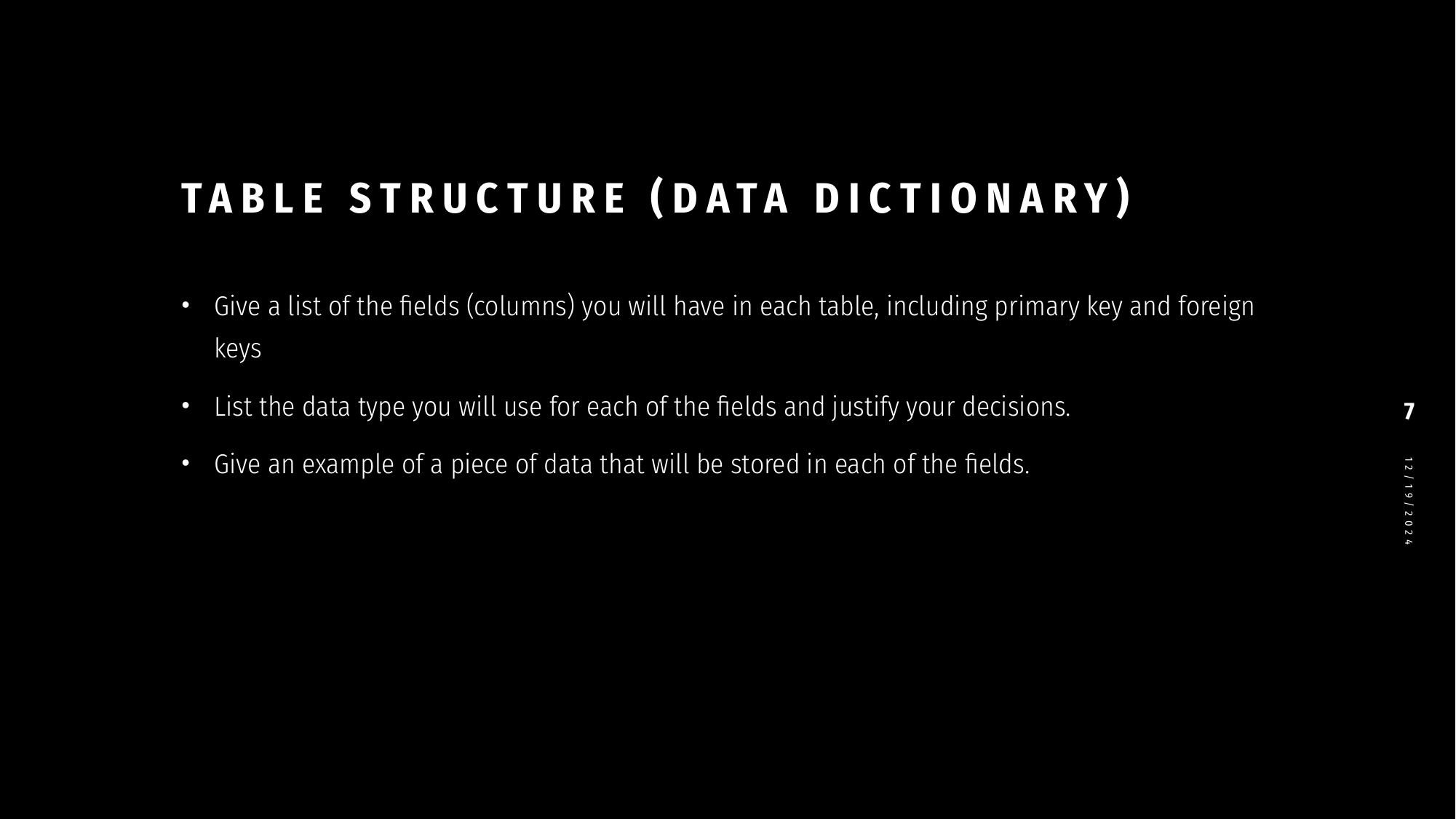

# Table structure (data Dictionary)

Give a list of the fields (columns) you will have in each table, including primary key and foreign keys
List the data type you will use for each of the fields and justify your decisions.
Give an example of a piece of data that will be stored in each of the fields.
7
12/19/2024